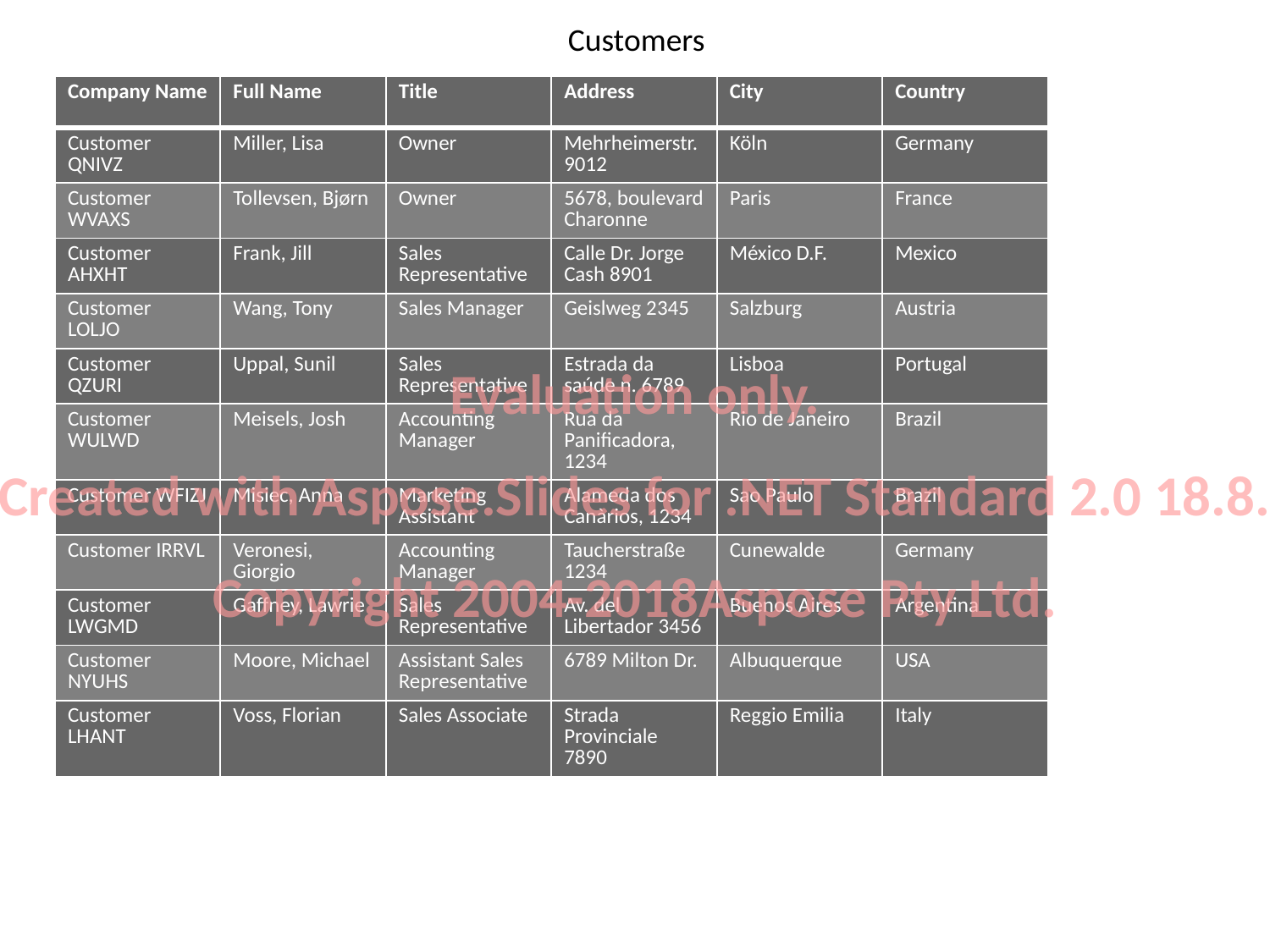

Customers
| Company Name | Full Name | Title | Address | City | Country |
| --- | --- | --- | --- | --- | --- |
| Customer QNIVZ | Miller, Lisa | Owner | Mehrheimerstr. 9012 | Köln | Germany |
| Customer WVAXS | Tollevsen, Bjørn | Owner | 5678, boulevard Charonne | Paris | France |
| Customer AHXHT | Frank, Jill | Sales Representative | Calle Dr. Jorge Cash 8901 | México D.F. | Mexico |
| Customer LOLJO | Wang, Tony | Sales Manager | Geislweg 2345 | Salzburg | Austria |
| Customer QZURI | Uppal, Sunil | Sales Representative | Estrada da saúde n. 6789 | Lisboa | Portugal |
| Customer WULWD | Meisels, Josh | Accounting Manager | Rua da Panificadora, 1234 | Rio de Janeiro | Brazil |
| Customer WFIZJ | Misiec, Anna | Marketing Assistant | Alameda dos Canàrios, 1234 | Sao Paulo | Brazil |
| Customer IRRVL | Veronesi, Giorgio | Accounting Manager | Taucherstraße 1234 | Cunewalde | Germany |
| Customer LWGMD | Gaffney, Lawrie | Sales Representative | Av. del Libertador 3456 | Buenos Aires | Argentina |
| Customer NYUHS | Moore, Michael | Assistant Sales Representative | 6789 Milton Dr. | Albuquerque | USA |
| Customer LHANT | Voss, Florian | Sales Associate | Strada Provinciale 7890 | Reggio Emilia | Italy |
Evaluation only.
Created with Aspose.Slides for .NET Standard 2.0 18.8.
Copyright 2004-2018Aspose Pty Ltd.
Evaluation only.
Created with Aspose.Slides for .NET Standard 2.0 18.8.
Copyright 2004-2018Aspose Pty Ltd.